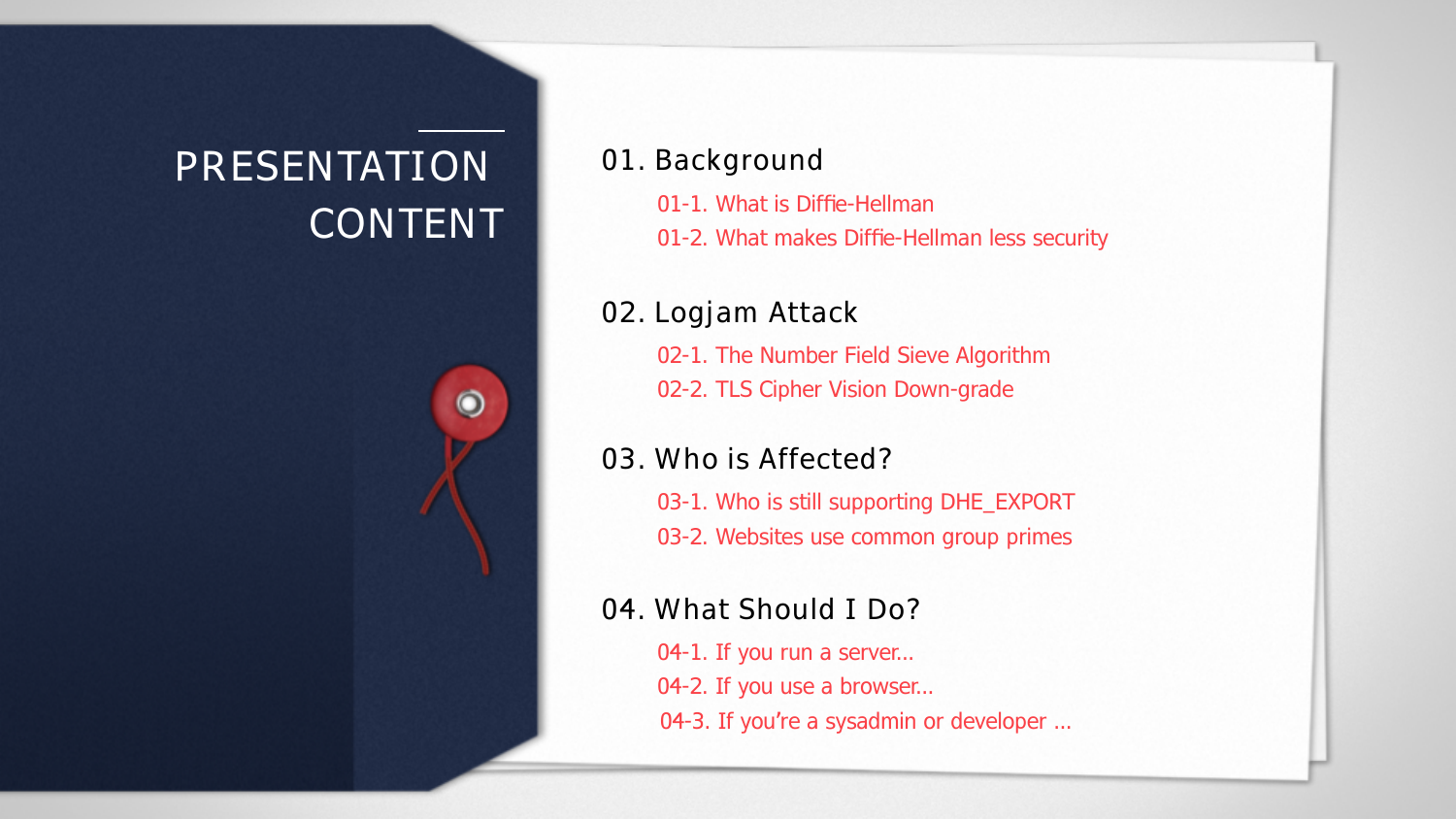

PRESENTATION
CONTENT
01. Background
01-1. What is Diffie-Hellman
01-2. What makes Diffie-Hellman less security
02. Logjam Attack
02-1. The Number Field Sieve Algorithm
02-2. TLS Cipher Vision Down-grade
03. Who is Affected?
03-1. Who is still supporting DHE_EXPORT

03-2. Websites use common group primes
04. What Should I Do?
04-1. If you run a server…
04-2. If you use a browser…
04-3. If you’re a sysadmin or developer …